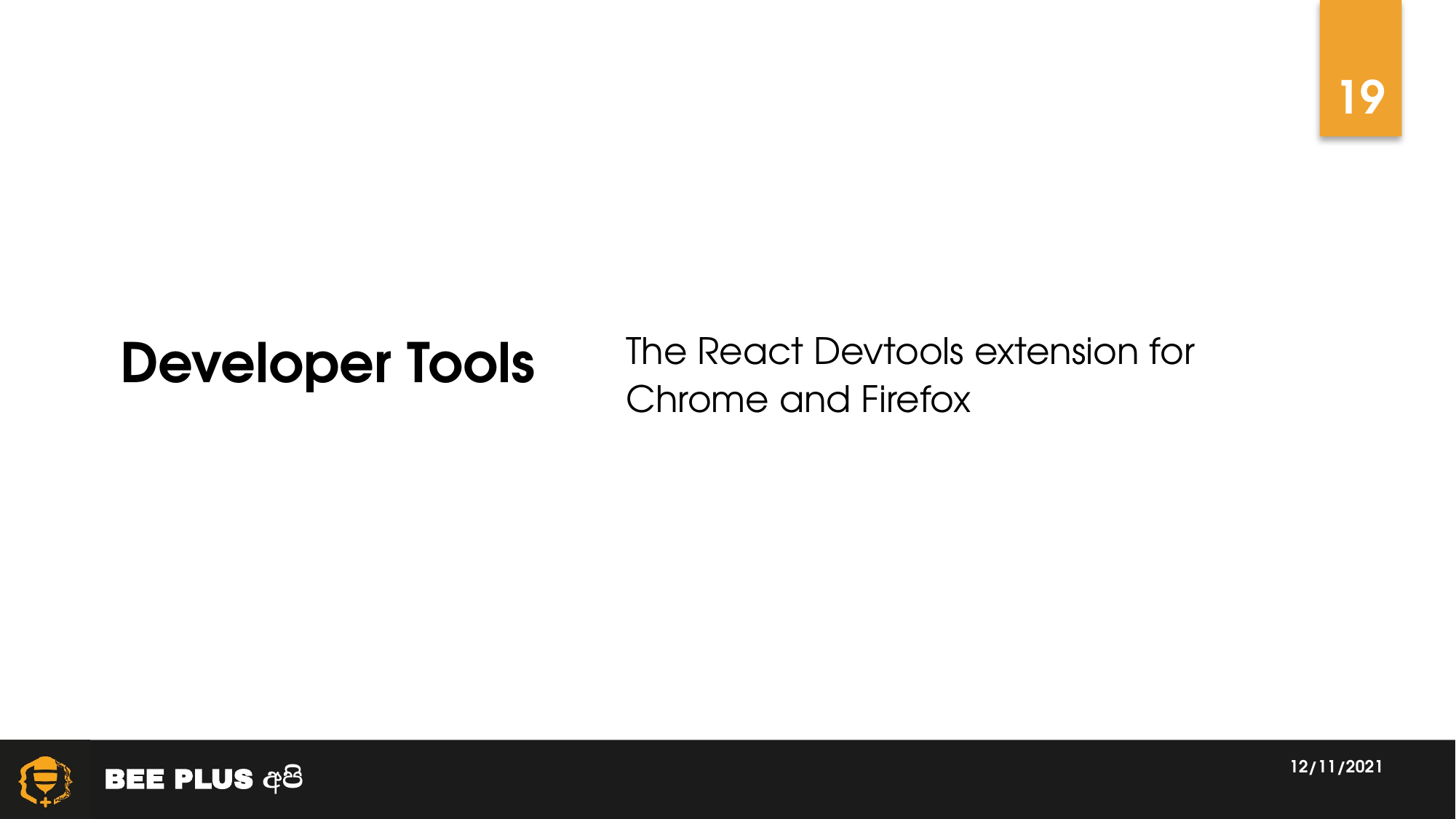

Developer Tools
The React Devtools extension for Chrome and Firefox